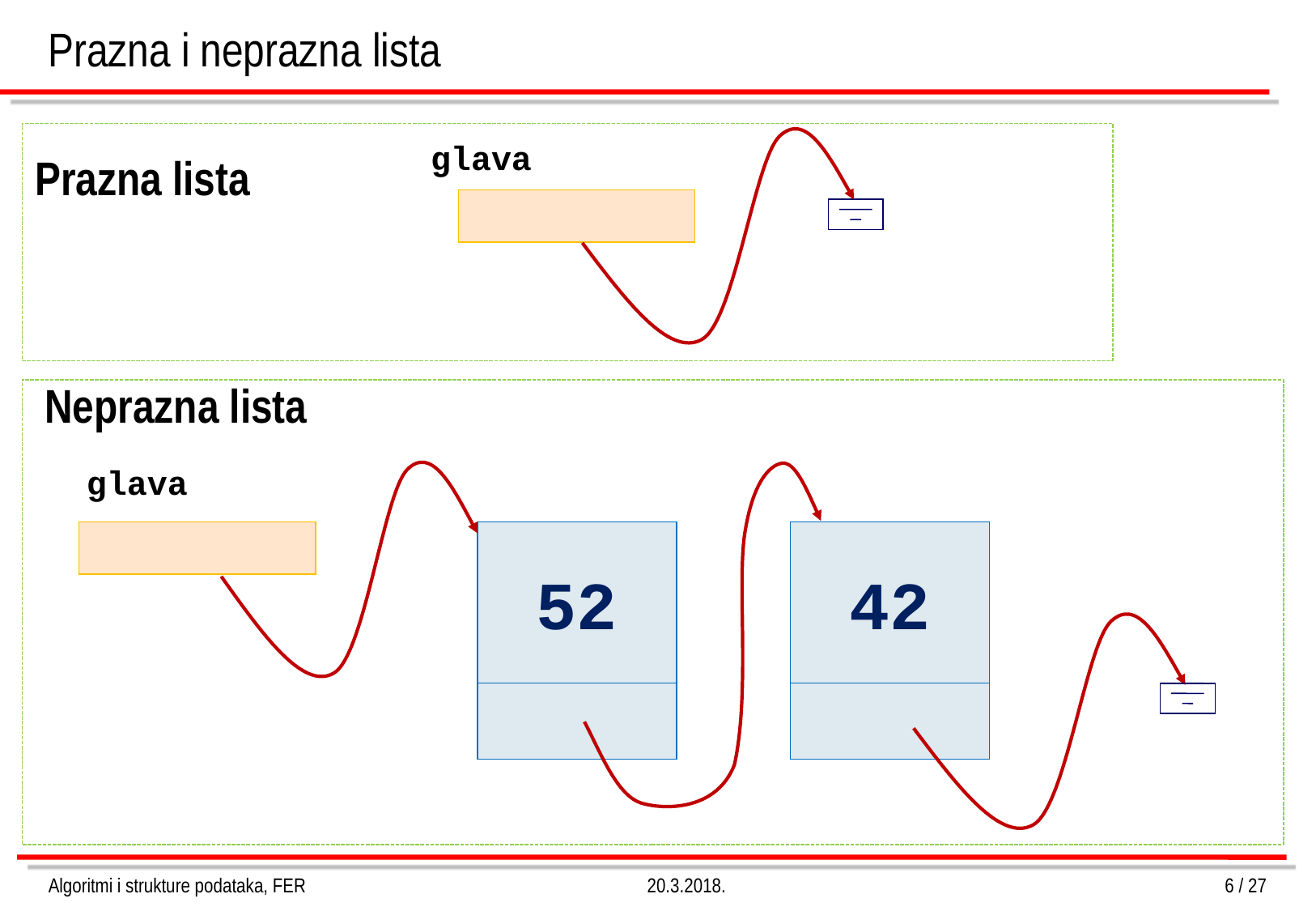

Prazna i neprazna lista

glava
Prazna lista

Neprazna lista

glava

52
42

Algoritmi i strukture podataka, FER
20.3.2018.
6 / 27